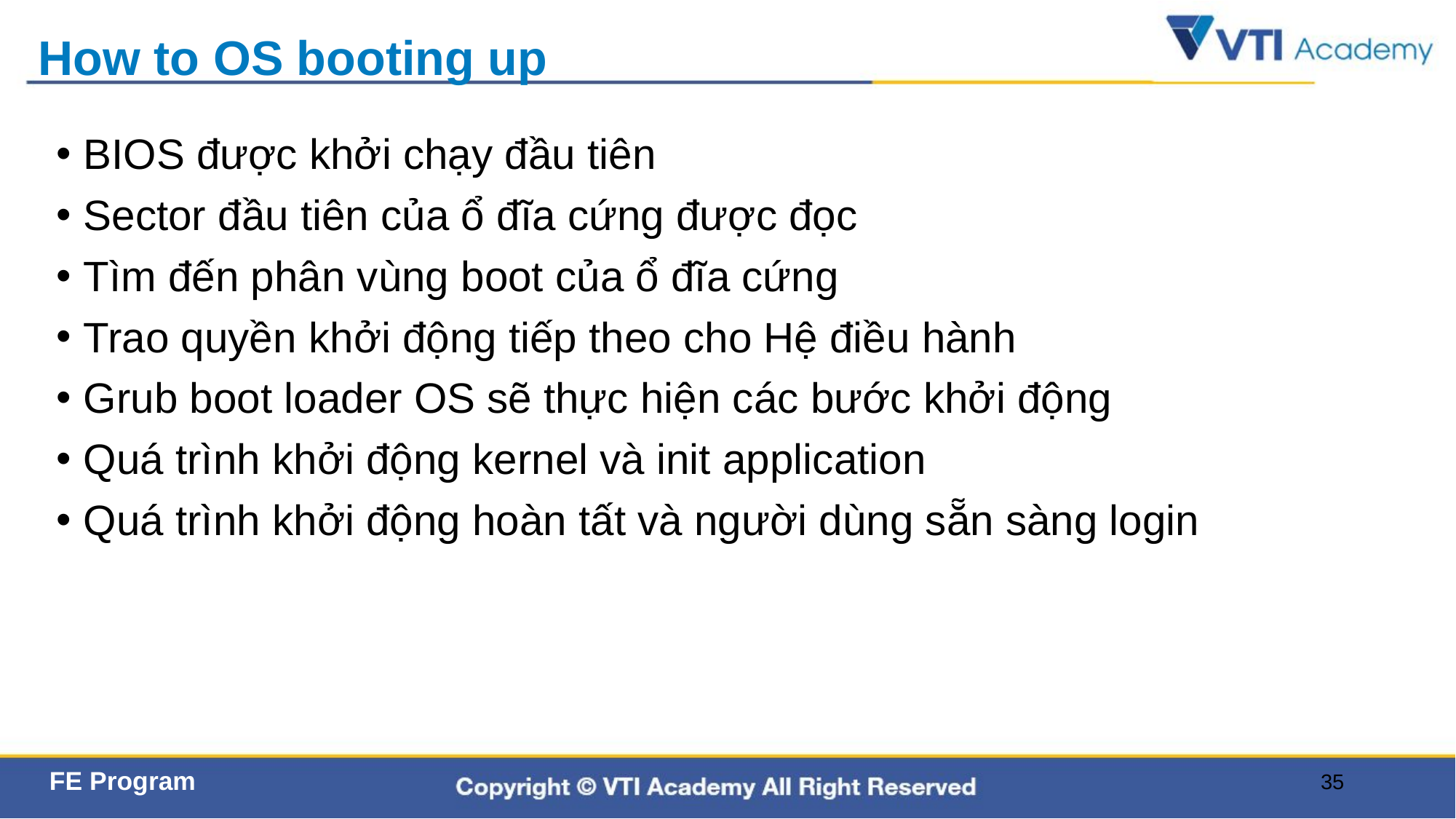

# How to OS booting up
BIOS được khởi chạy đầu tiên
Sector đầu tiên của ổ đĩa cứng được đọc
Tìm đến phân vùng boot của ổ đĩa cứng
Trao quyền khởi động tiếp theo cho Hệ điều hành
Grub boot loader OS sẽ thực hiện các bước khởi động
Quá trình khởi động kernel và init application
Quá trình khởi động hoàn tất và người dùng sẵn sàng login

35